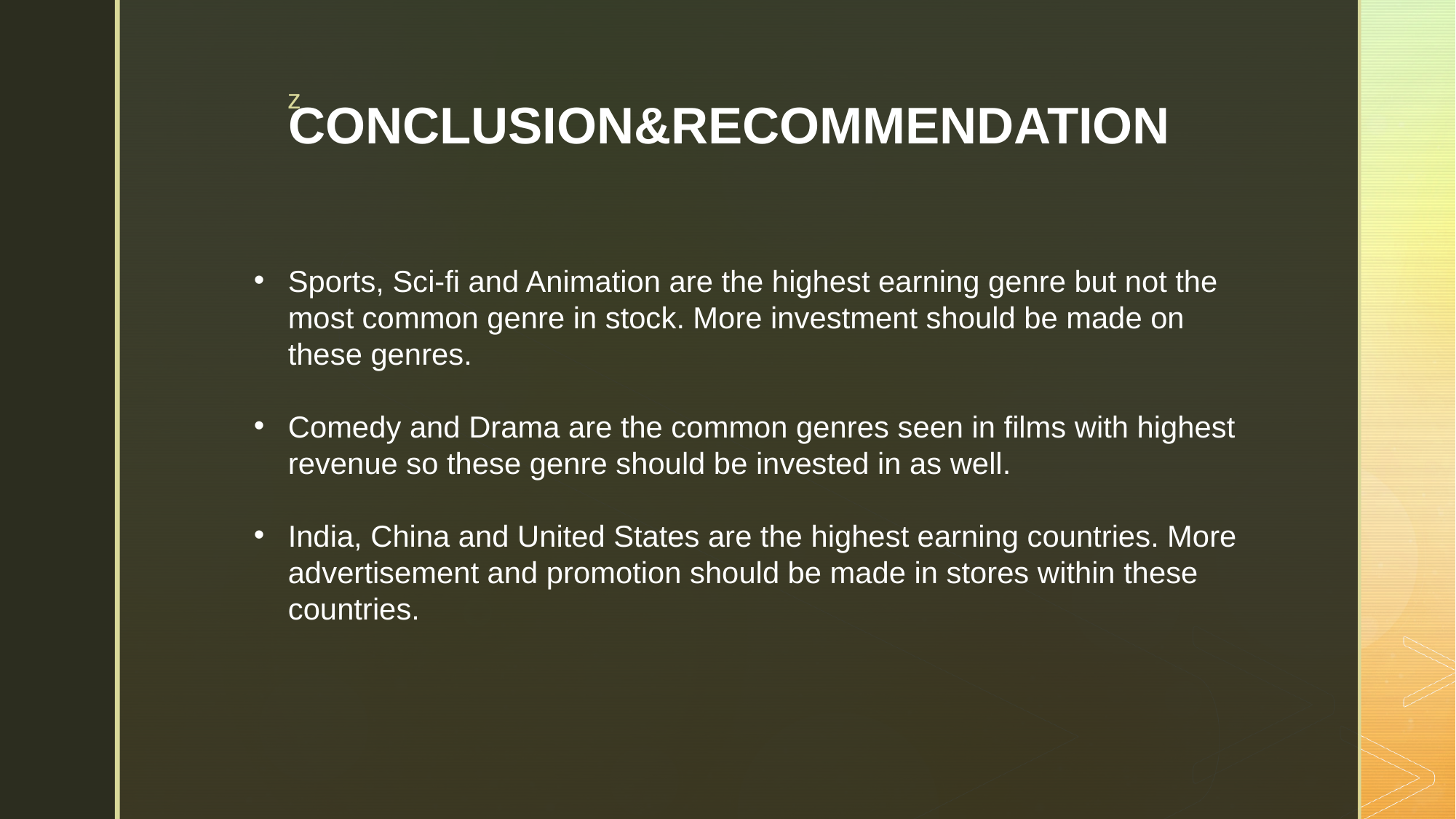

# CONCLUSION&RECOMMENDATION
Sports, Sci-fi and Animation are the highest earning genre but not the most common genre in stock. More investment should be made on these genres.

Comedy and Drama are the common genres seen in films with highest revenue so these genre should be invested in as well.

India, China and United States are the highest earning countries. More advertisement and promotion should be made in stores within these countries.